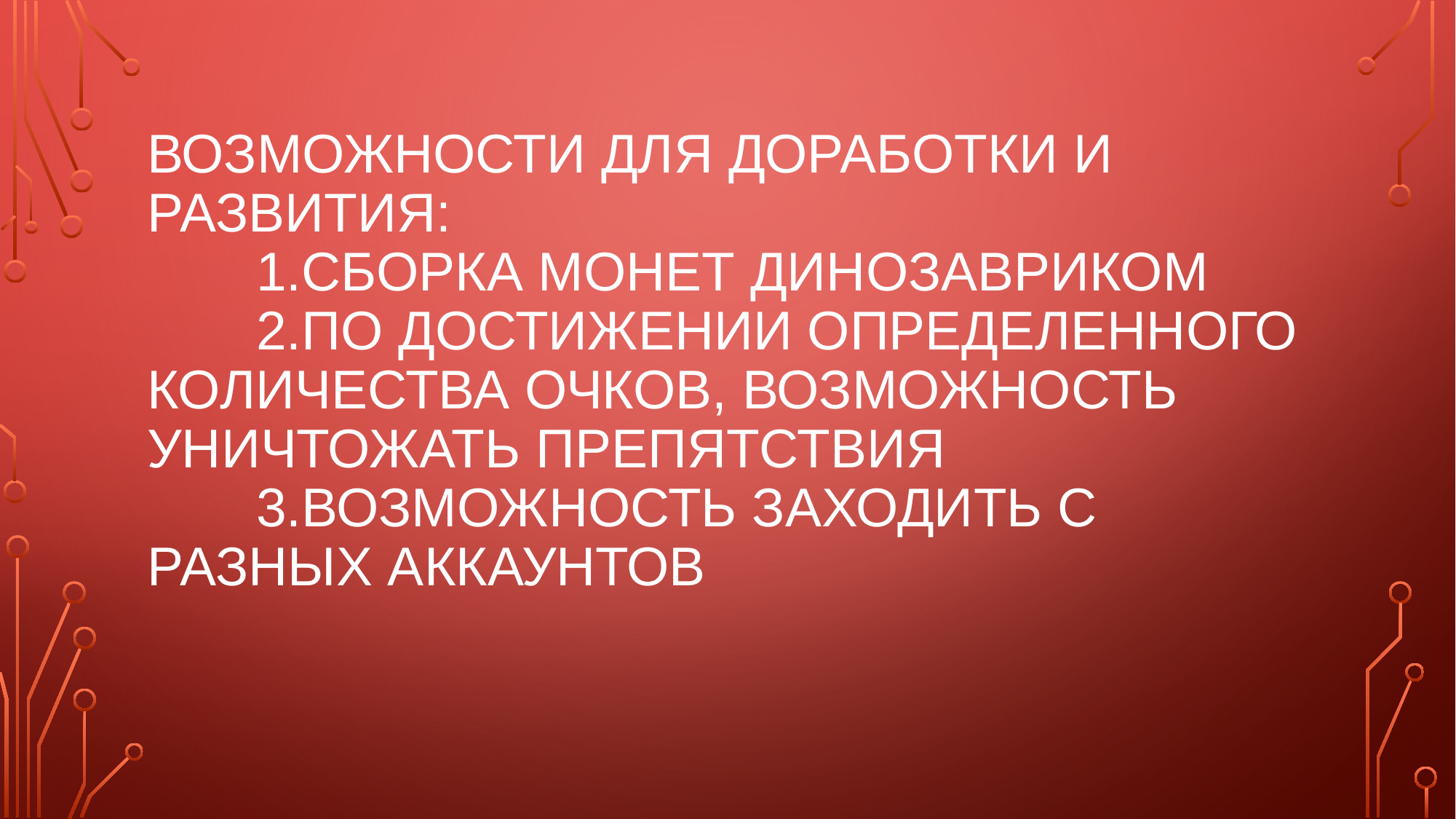

# Возможности для доработки и развития: 1.Сборка монет динозавриком 2.по достижении определенного количества очков, возможность уничтожать препятствия 3.Возможность заходить с Разных аккаунтов